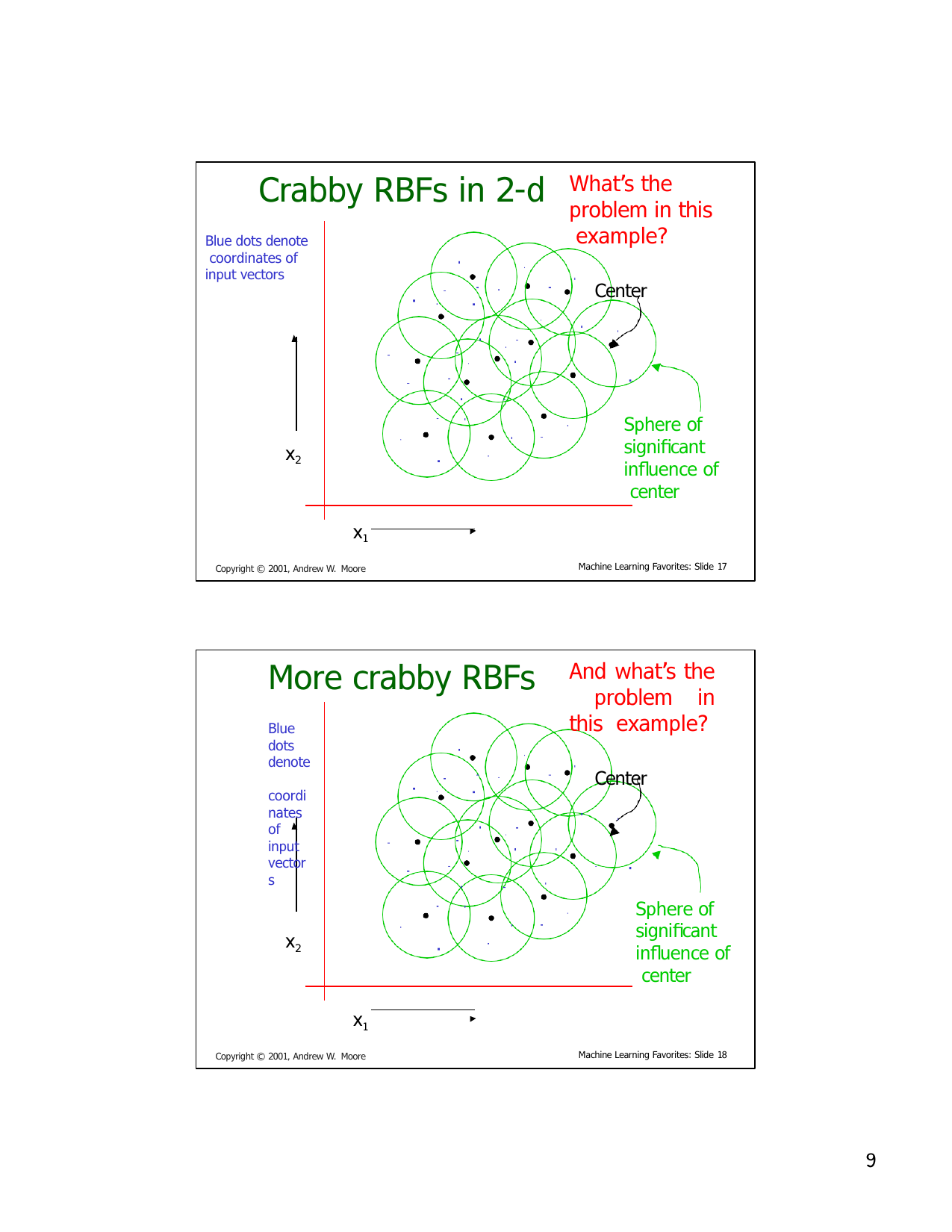

# Crabby RBFs in 2-d
What’s the  problem in this  example?

Blue dots denote  coordinates of  input vectors

Center

x2

Sphere of  significant  influence of  center

x1
Copyright © 2001, Andrew W. Moore

Machine Learning Favorites: Slide 17

More crabby RBFs
Blue dots denote  coordinates of  input vectors
And what’s the  problem in this  example?

Center

x2

Sphere of  significant  influence of  center

x1
Copyright © 2001, Andrew W. Moore

Machine Learning Favorites: Slide 18
9